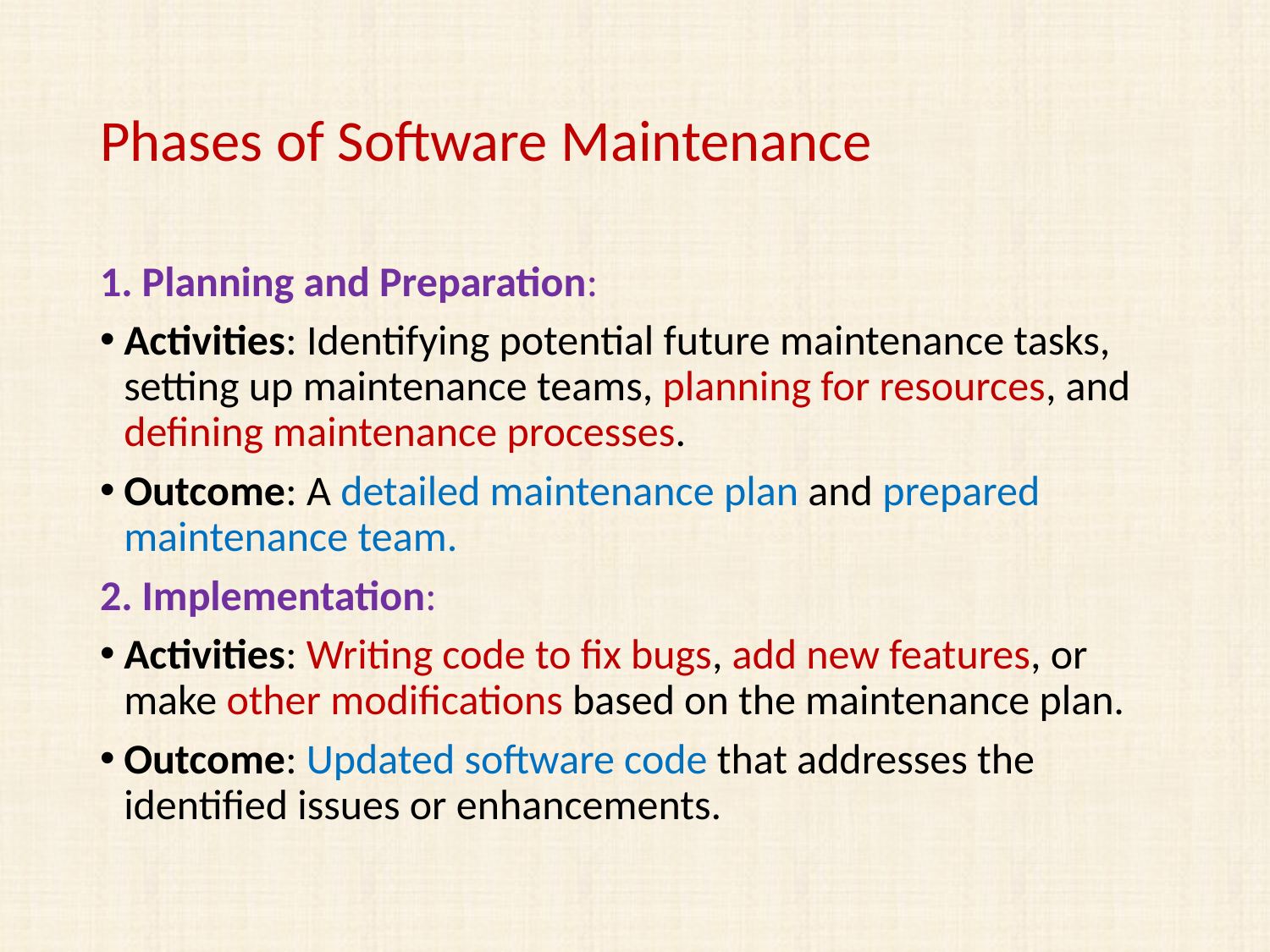

# Phases of Software Maintenance
1. Planning and Preparation:
Activities: Identifying potential future maintenance tasks, setting up maintenance teams, planning for resources, and defining maintenance processes.
Outcome: A detailed maintenance plan and prepared maintenance team.
2. Implementation:
Activities: Writing code to fix bugs, add new features, or make other modifications based on the maintenance plan.
Outcome: Updated software code that addresses the identified issues or enhancements.